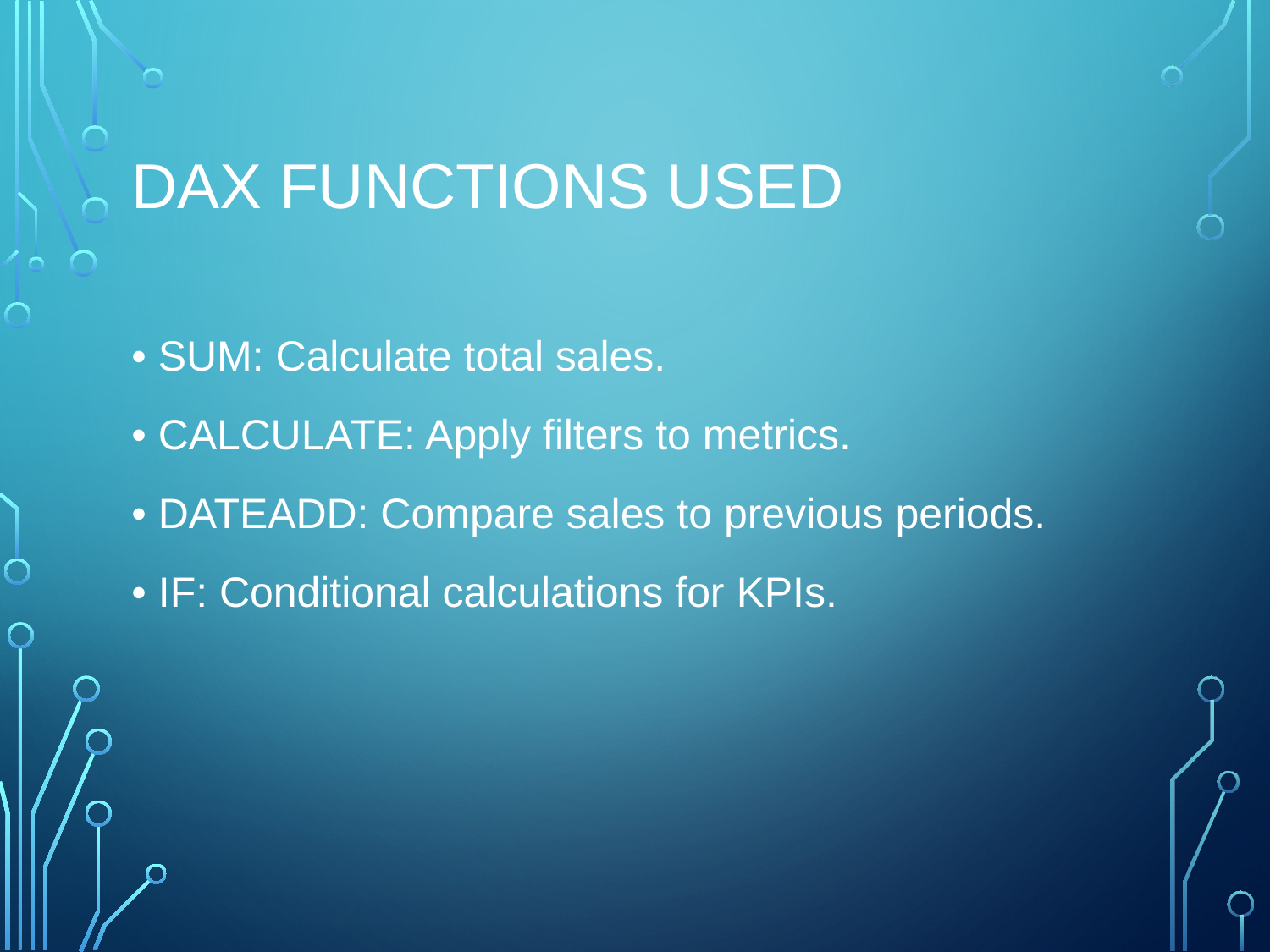

# DAX Functions Used
• SUM: Calculate total sales.
• CALCULATE: Apply filters to metrics.
• DATEADD: Compare sales to previous periods.
• IF: Conditional calculations for KPIs.